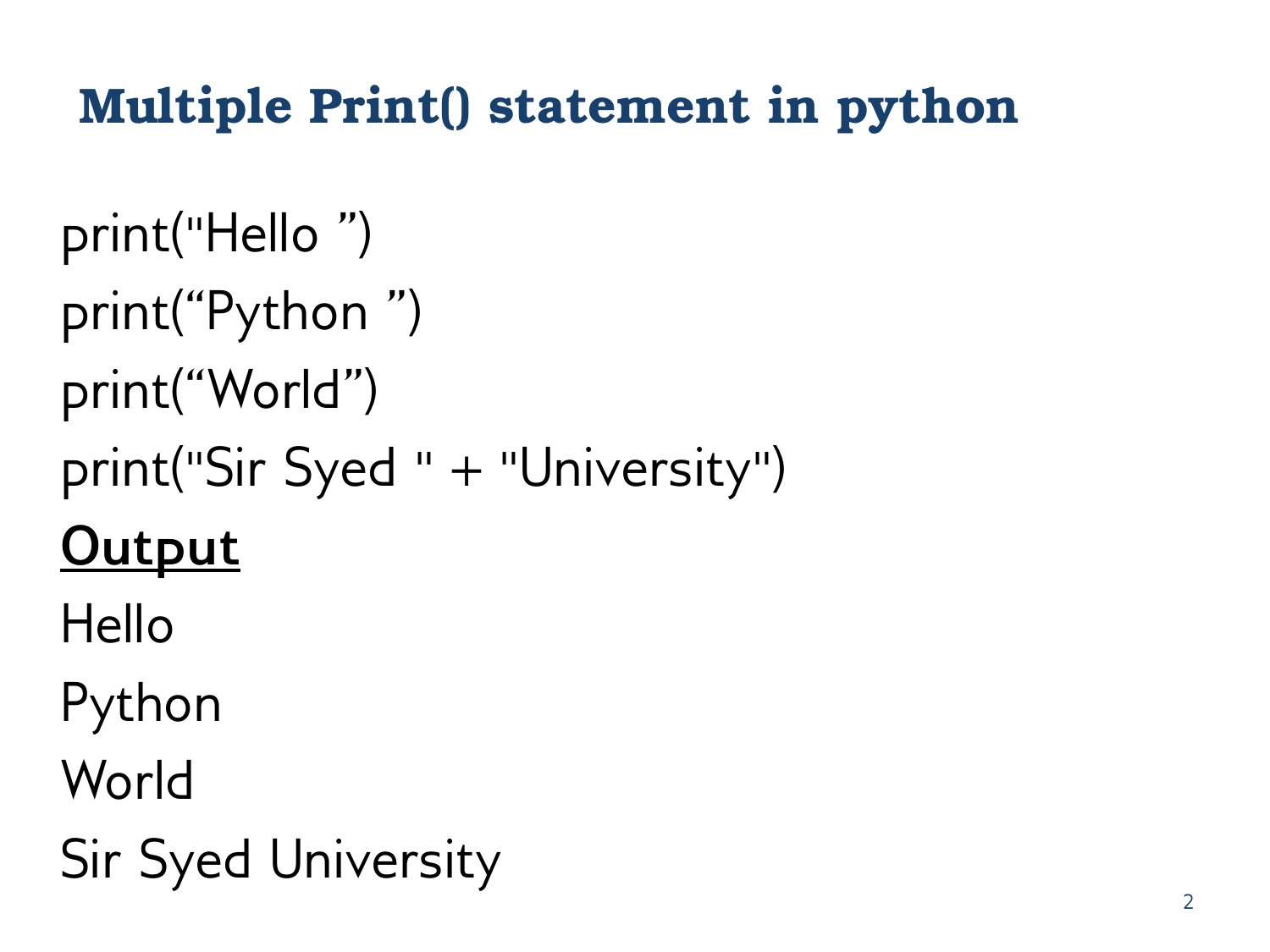

# Multiple Print() statement in python
print("Hello ”)
print(“Python ”)
print(“World”)
print("Sir Syed " + "University")
Output
Hello
Python
World
Sir Syed University

2